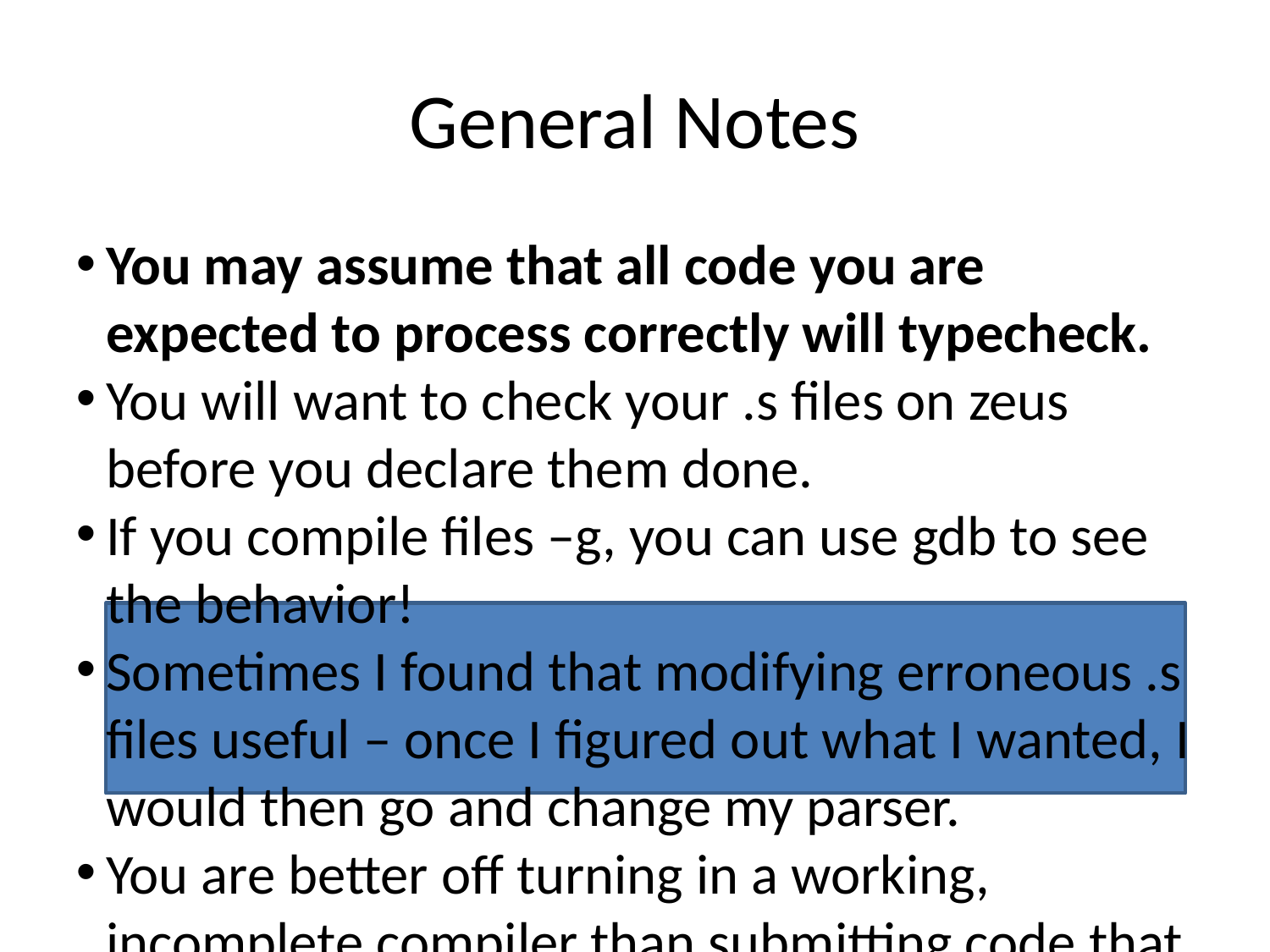

General Notes
You may assume that all code you are expected to process correctly will typecheck.
You will want to check your .s files on zeus before you declare them done.
If you compile files –g, you can use gdb to see the behavior!
Sometimes I found that modifying erroneous .s files useful – once I figured out what I wanted, I would then go and change my parser.
You are better off turning in a working, incomplete compiler than submitting code that doesn’t work (seg fault, infinite loop).  Can’t do much with those when it comes to grading.